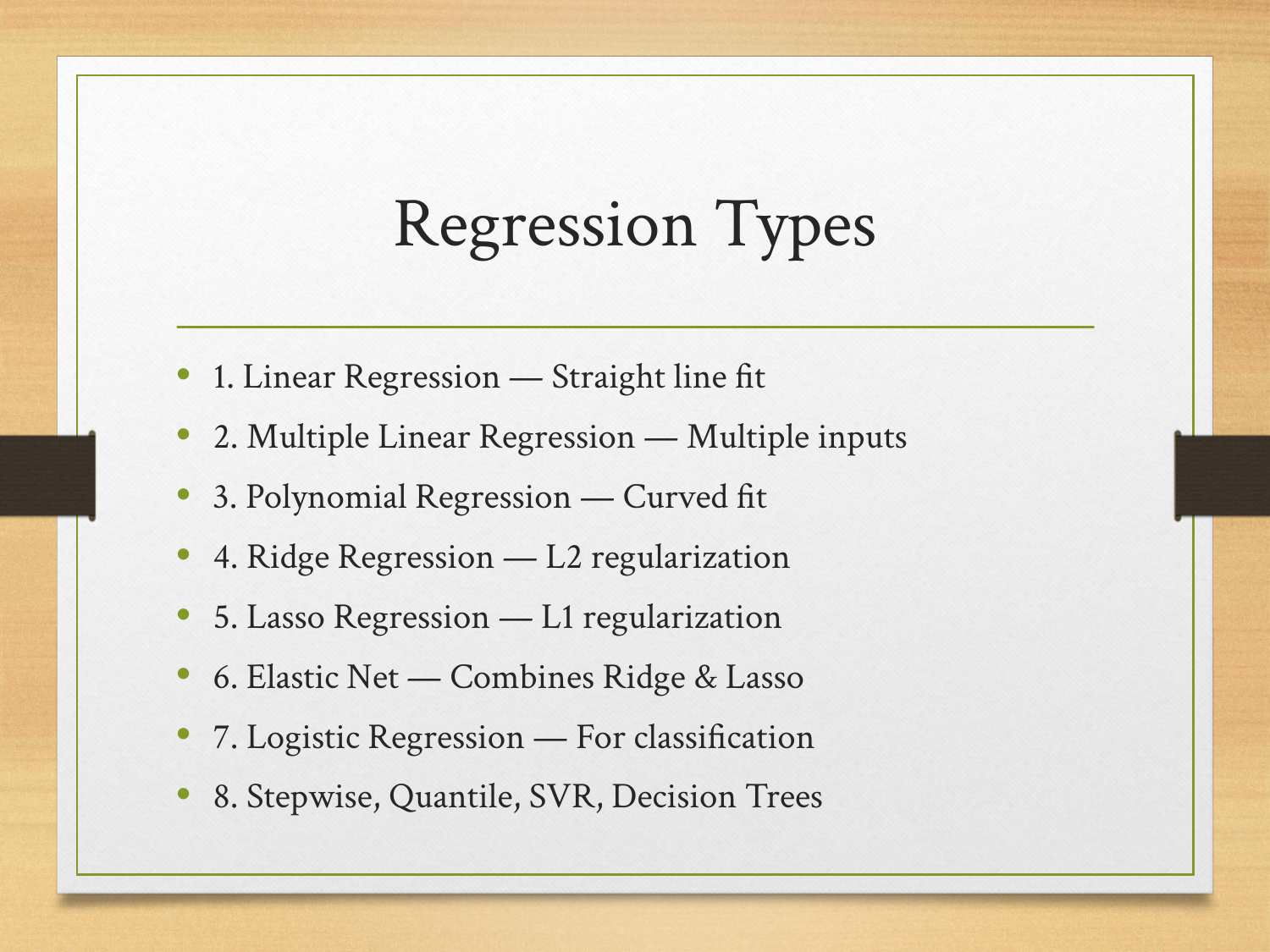

# Regression Types
1. Linear Regression — Straight line fit
2. Multiple Linear Regression — Multiple inputs
3. Polynomial Regression — Curved fit
4. Ridge Regression — L2 regularization
5. Lasso Regression — L1 regularization
6. Elastic Net — Combines Ridge & Lasso
7. Logistic Regression — For classification
8. Stepwise, Quantile, SVR, Decision Trees